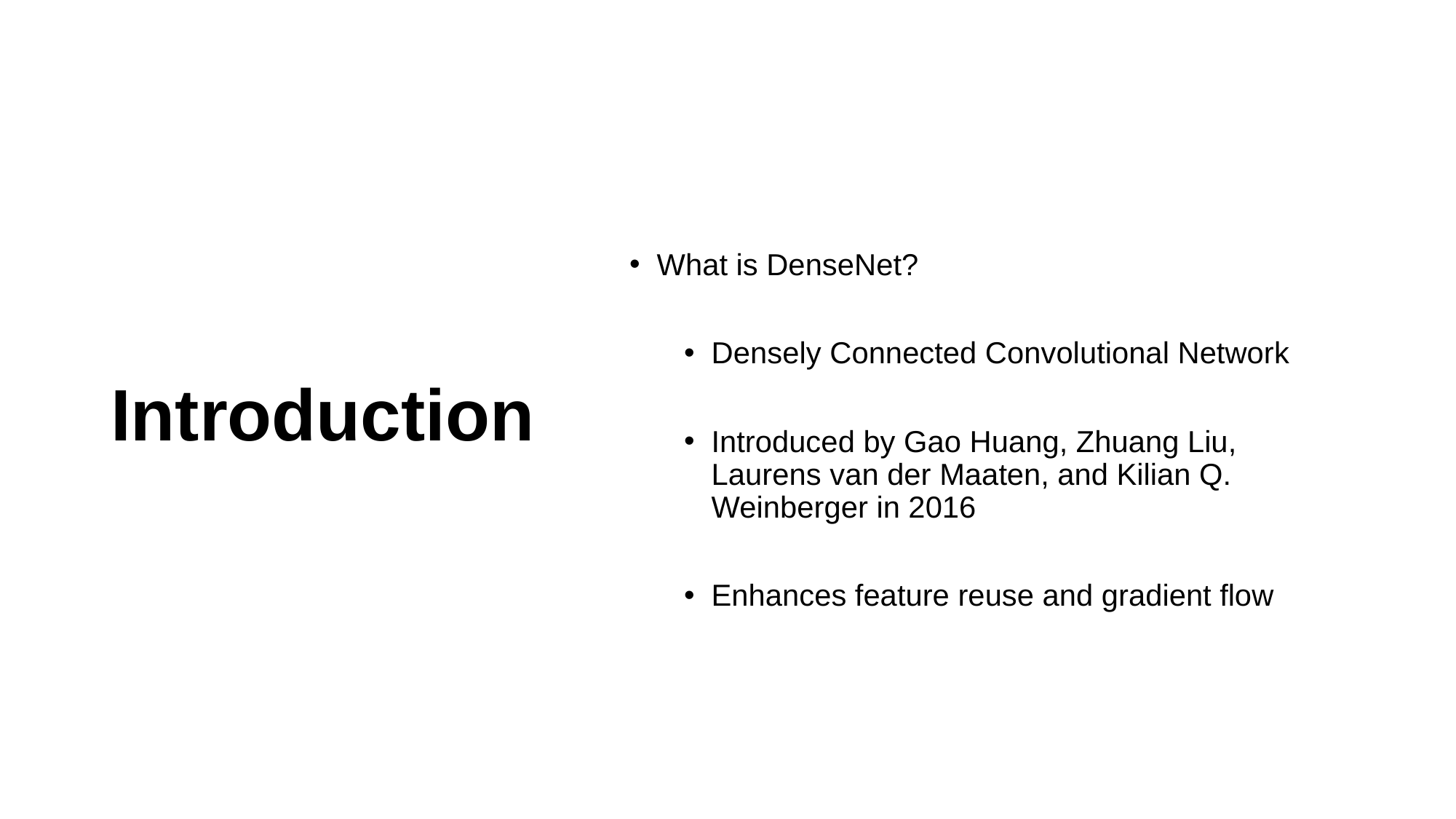

What is DenseNet?

Densely Connected Convolutional Network

Introduced by Gao Huang, Zhuang Liu, Laurens van der Maaten, and Kilian Q. Weinberger in 2016

Enhances feature reuse and gradient flow
# Introduction